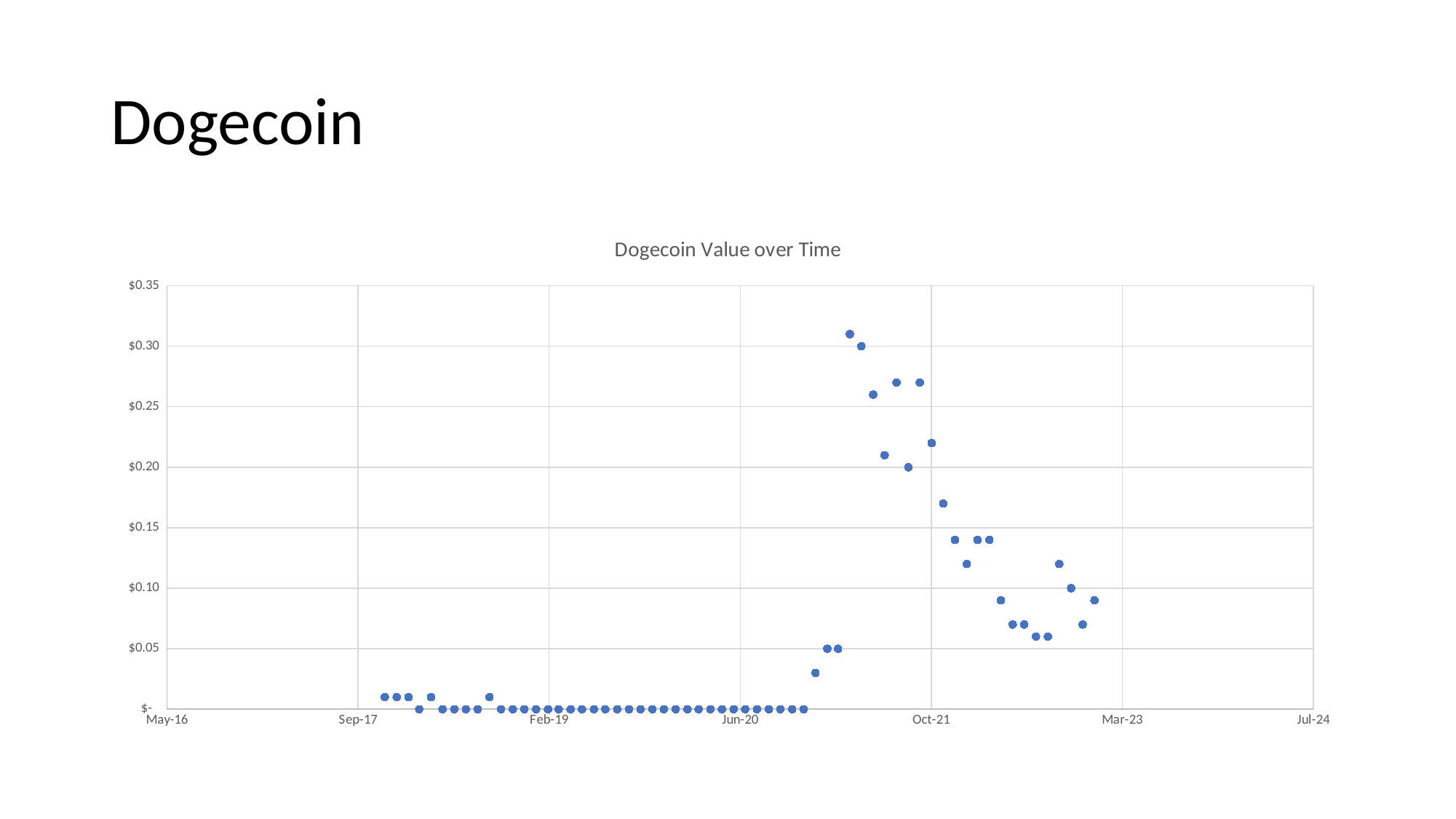

# Dogecoin

### Chart: Dogecoin Value over Time

| Category |  Value  |
|---|---|